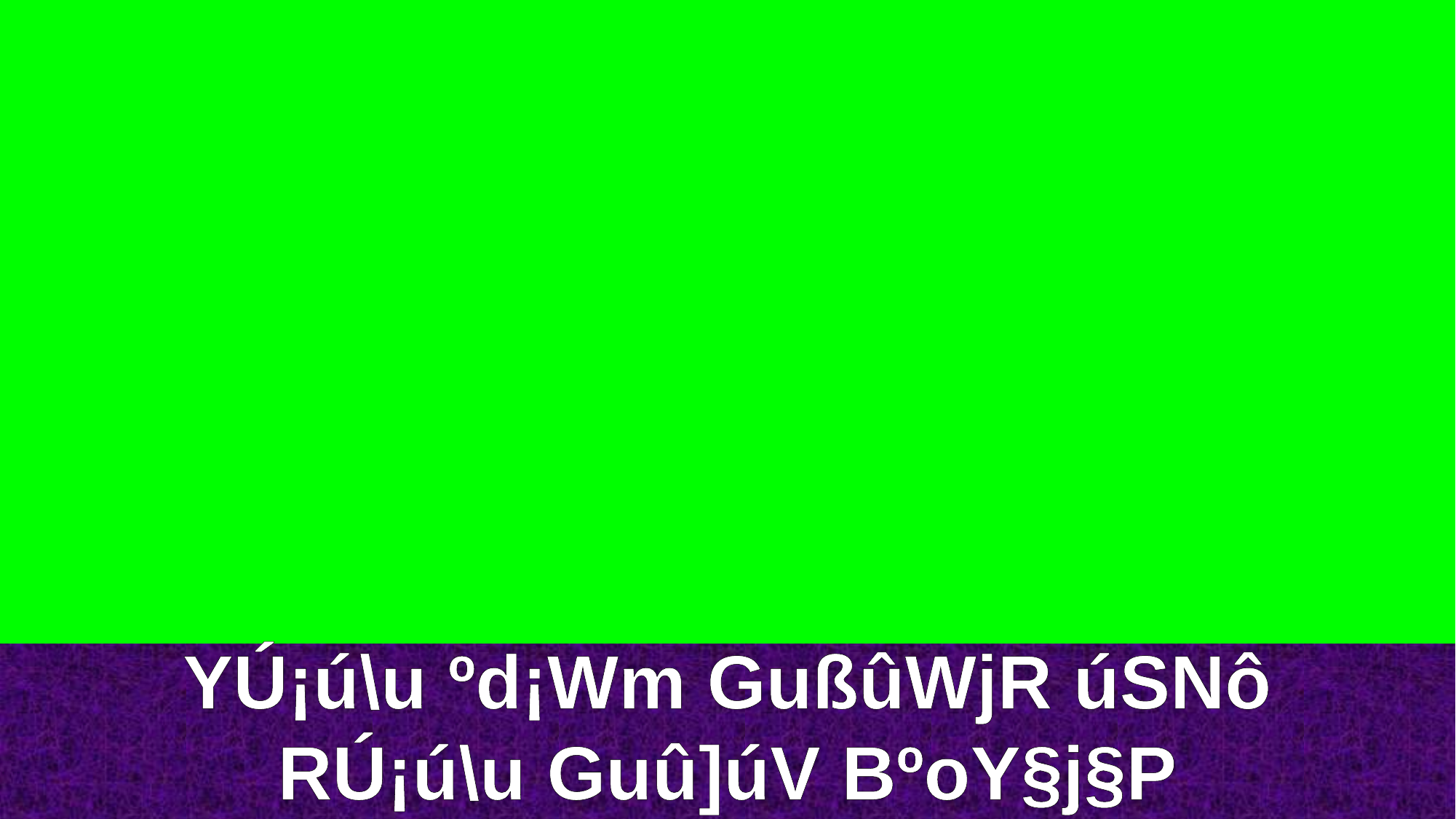

YÚ¡ú\u ºd¡Wm GußûWjR úSNô
RÚ¡ú\u Guû]úV BºoY§j§P